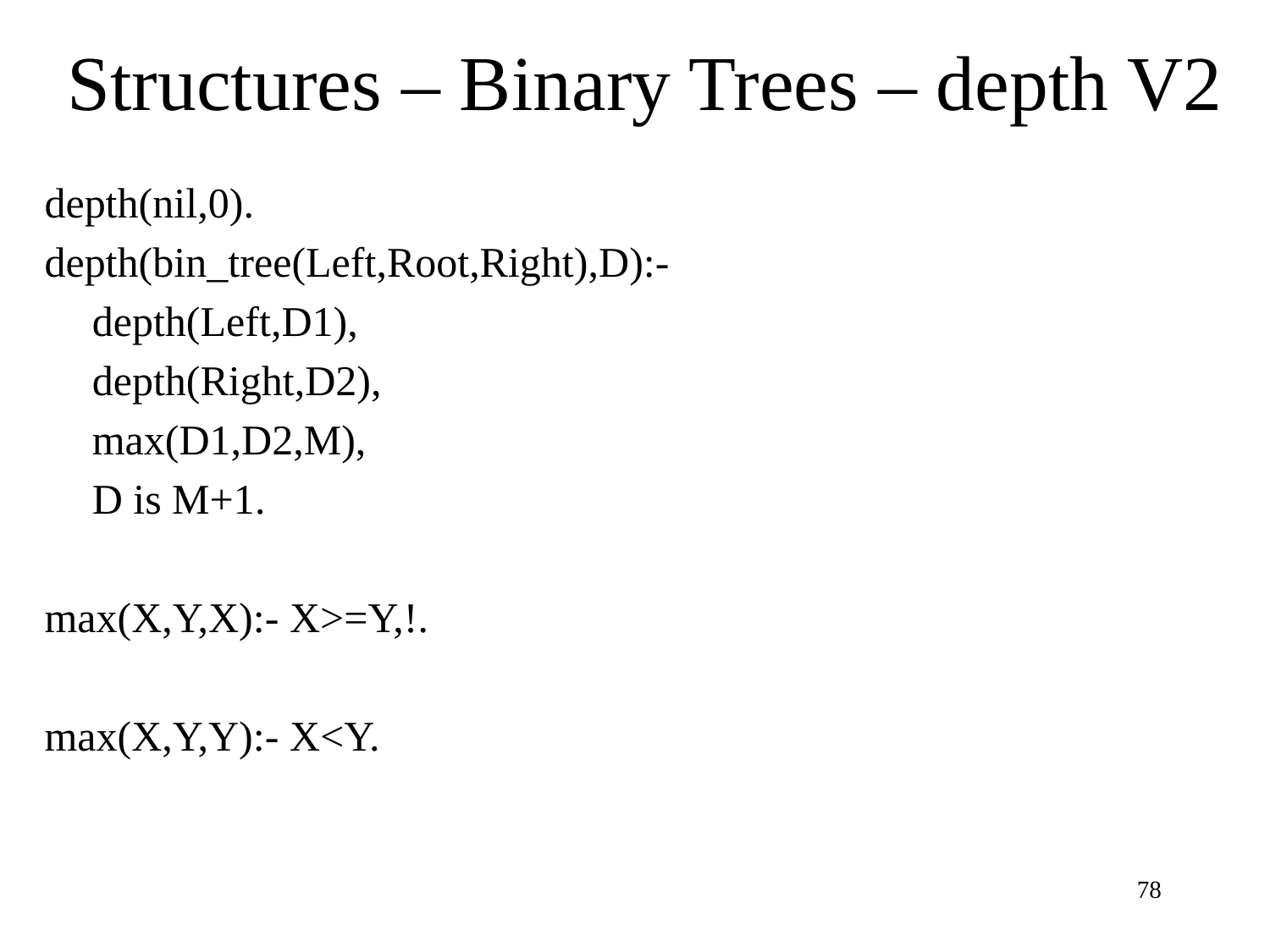

# Structures – Binary Trees – depth V2
depth(nil,0).
depth(bin_tree(Left,Root,Right),D):-
	depth(Left,D1),
	depth(Right,D2),
	max(D1,D2,M),
	D is M+1.

max(X,Y,X):- X>=Y,!.

max(X,Y,Y):- X<Y.

78